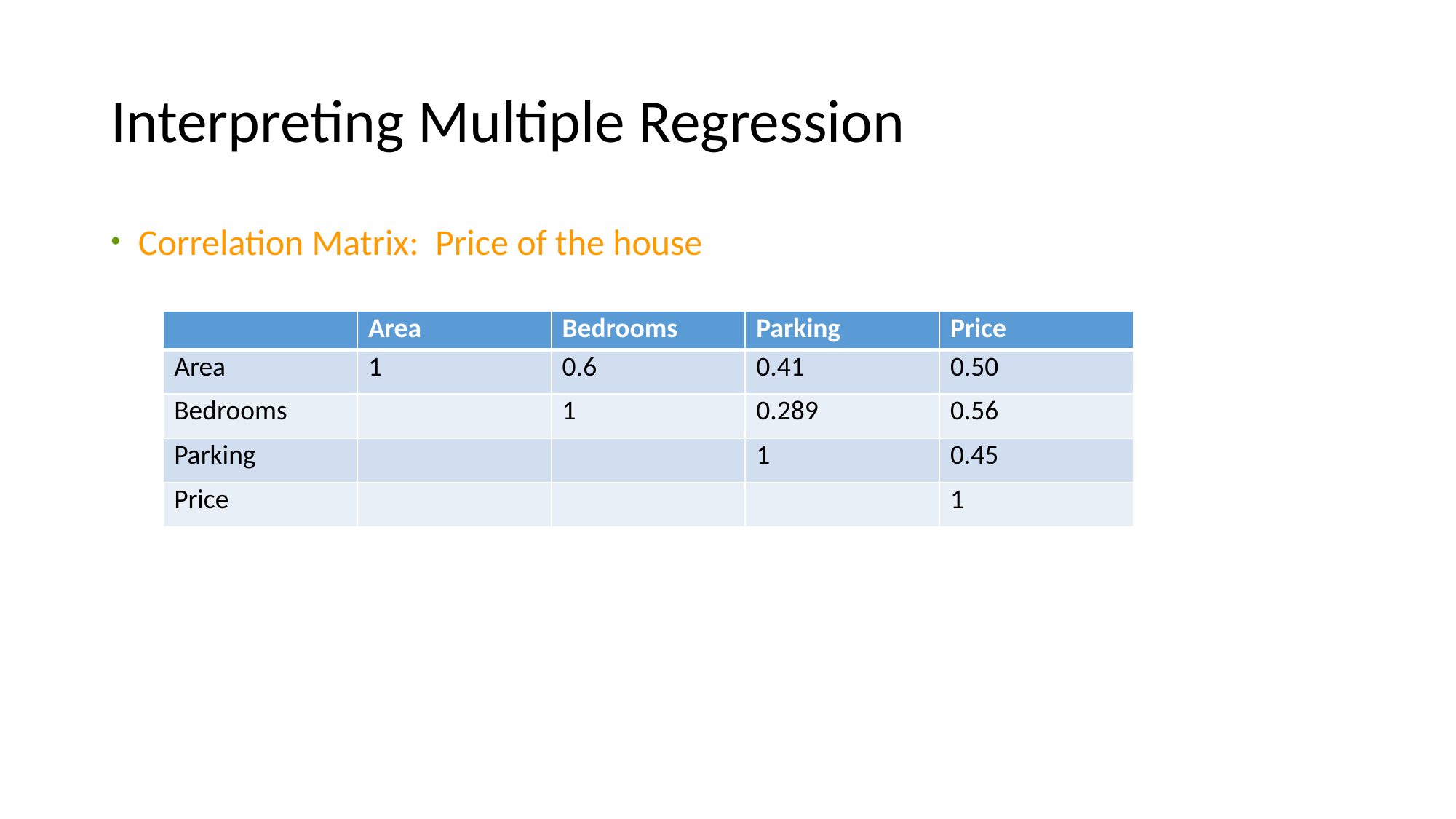

# Interpreting Multiple Regression
Correlation Matrix:  Price of the house
|  | Area | Bedrooms | Parking | Price |
| --- | --- | --- | --- | --- |
| Area | 1 | 0.6 | 0.41 | 0.50 |
| Bedrooms |  | 1 | 0.289 | 0.56 |
| Parking |  |  | 1 | 0.45 |
| Price |  |  |  | 1 |